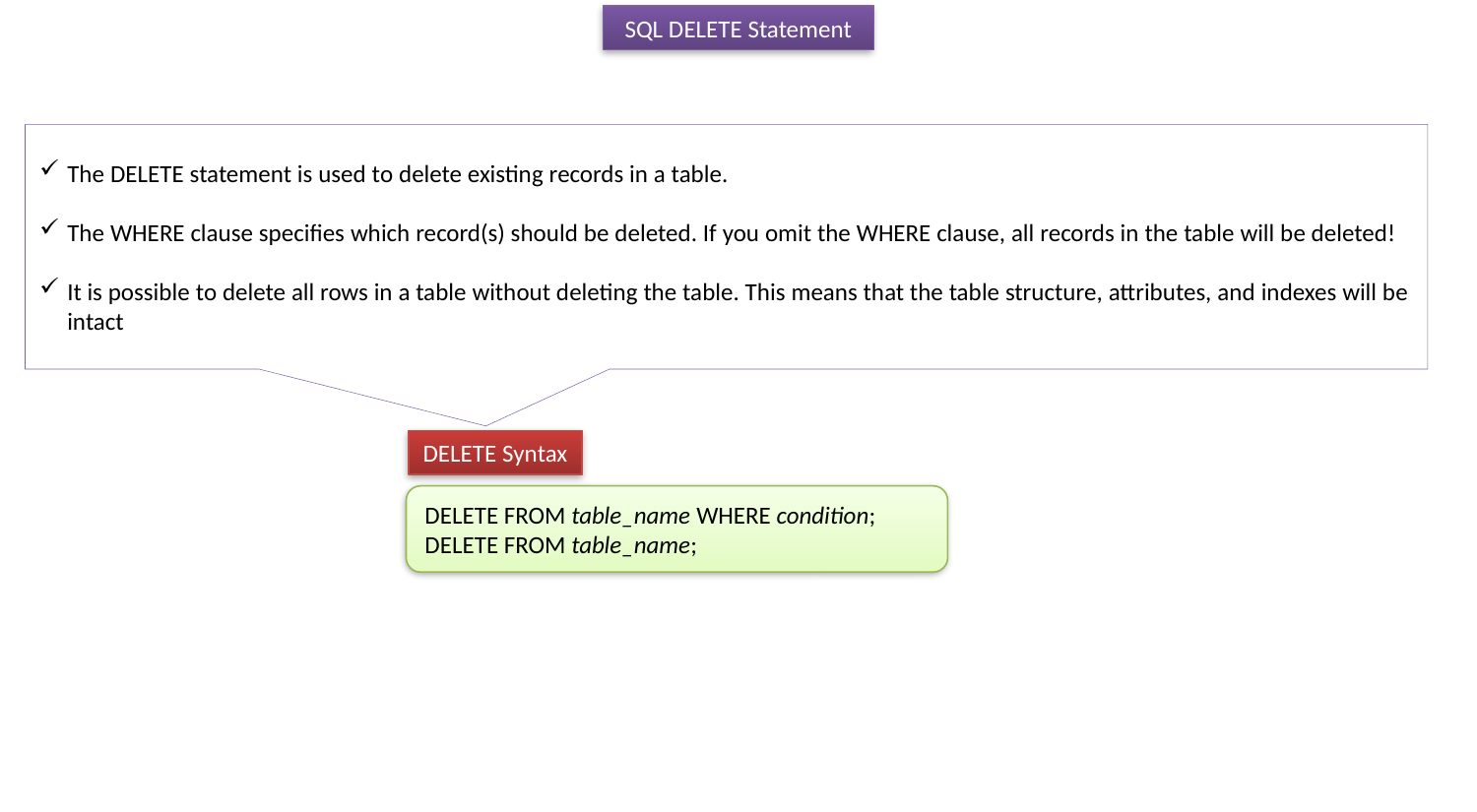

SQL DELETE Statement

The DELETE statement is used to delete existing records in a table.

The WHERE clause specifies which record(s) should be deleted. If you omit the WHERE clause, all records in the table will be deleted!

It is possible to delete all rows in a table without deleting the table. This means that the table structure, attributes, and indexes will be intact
DELETE Syntax
DELETE FROM table_name WHERE condition;
DELETE FROM table_name;